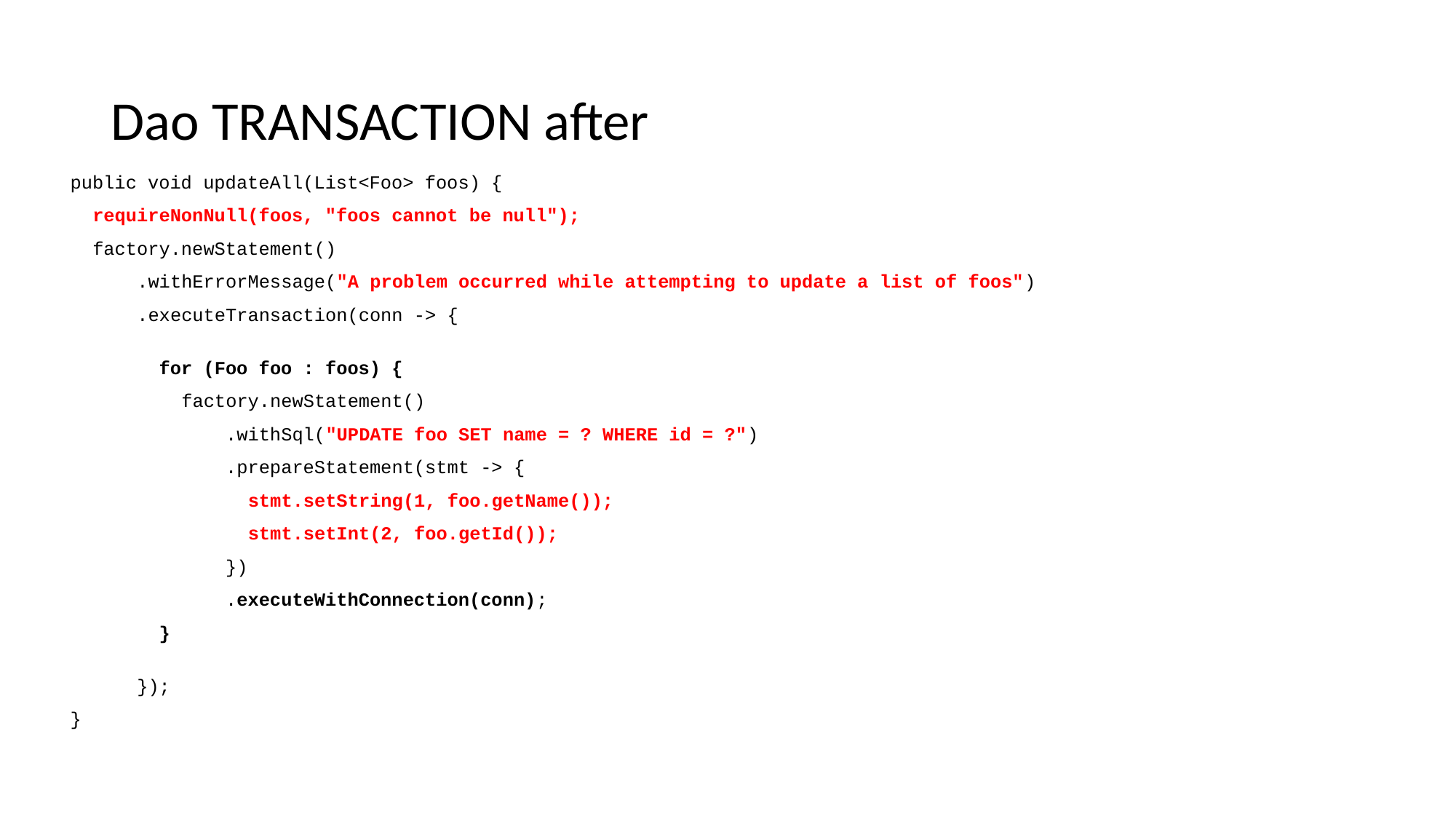

# Dao TRANSACTION after
  public void updateAll(List<Foo> foos) {
    requireNonNull(foos, "foos cannot be null");
    factory.newStatement()
        .withErrorMessage("A problem occurred while attempting to update a list of foos")
        .executeTransaction(conn -> {
          for (Foo foo : foos) {
            factory.newStatement()
                .withSql("UPDATE foo SET name = ? WHERE id = ?")
                .prepareStatement(stmt -> {
                  stmt.setString(1, foo.getName());
                  stmt.setInt(2, foo.getId());
                })
                .executeWithConnection(conn);
          }
        });
  }